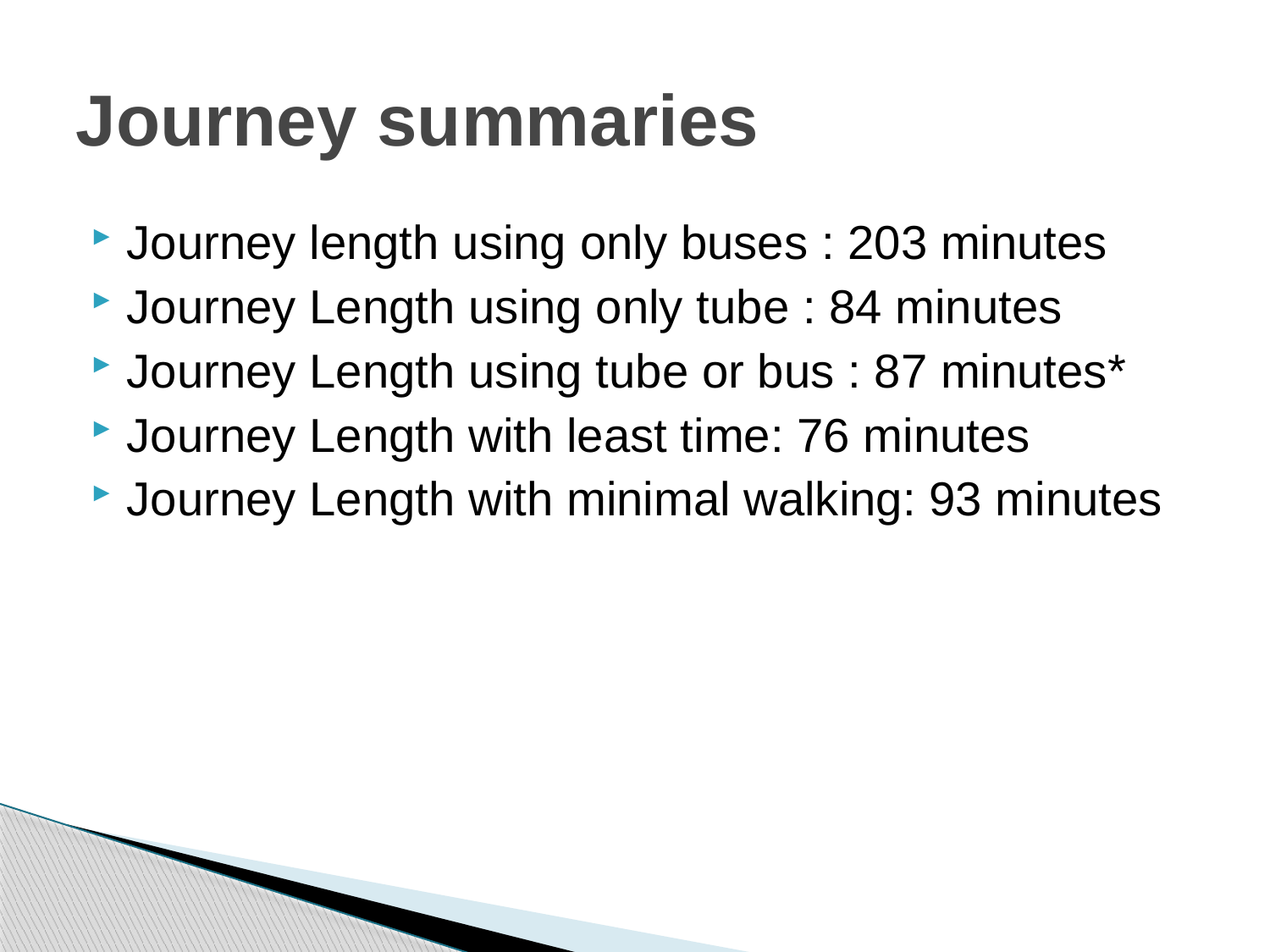

# Journey summaries
Journey length using only buses : 203 minutes
Journey Length using only tube : 84 minutes
Journey Length using tube or bus : 87 minutes*
Journey Length with least time: 76 minutes
Journey Length with minimal walking: 93 minutes